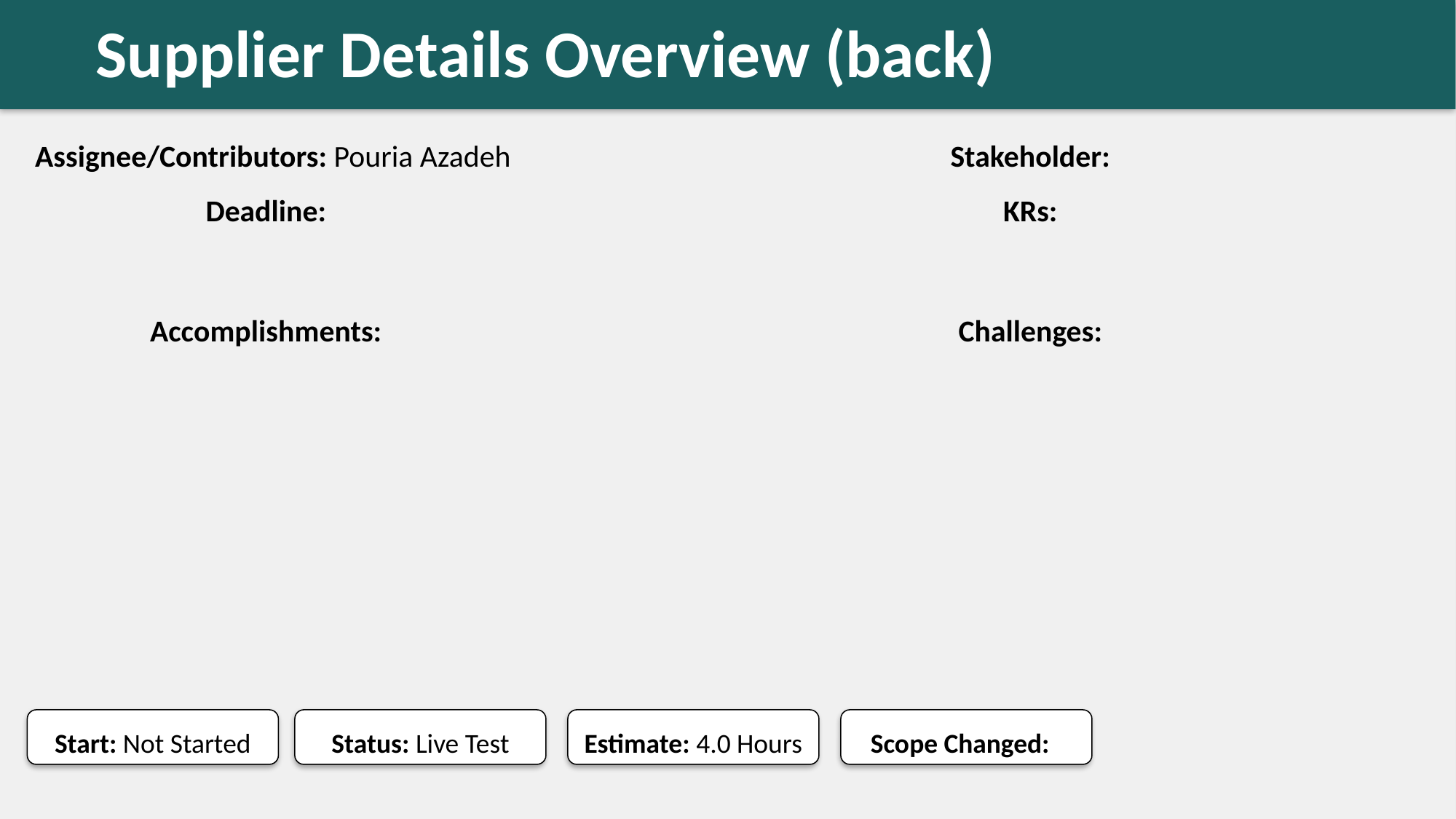

Supplier Details Overview (back)
#

Assignee/Contributors: Pouria Azadeh

Stakeholder:

Deadline:

KRs:

Accomplishments:

Challenges:

Start: Not Started

Status: Live Test

Estimate: 4.0 Hours

Scope Changed: